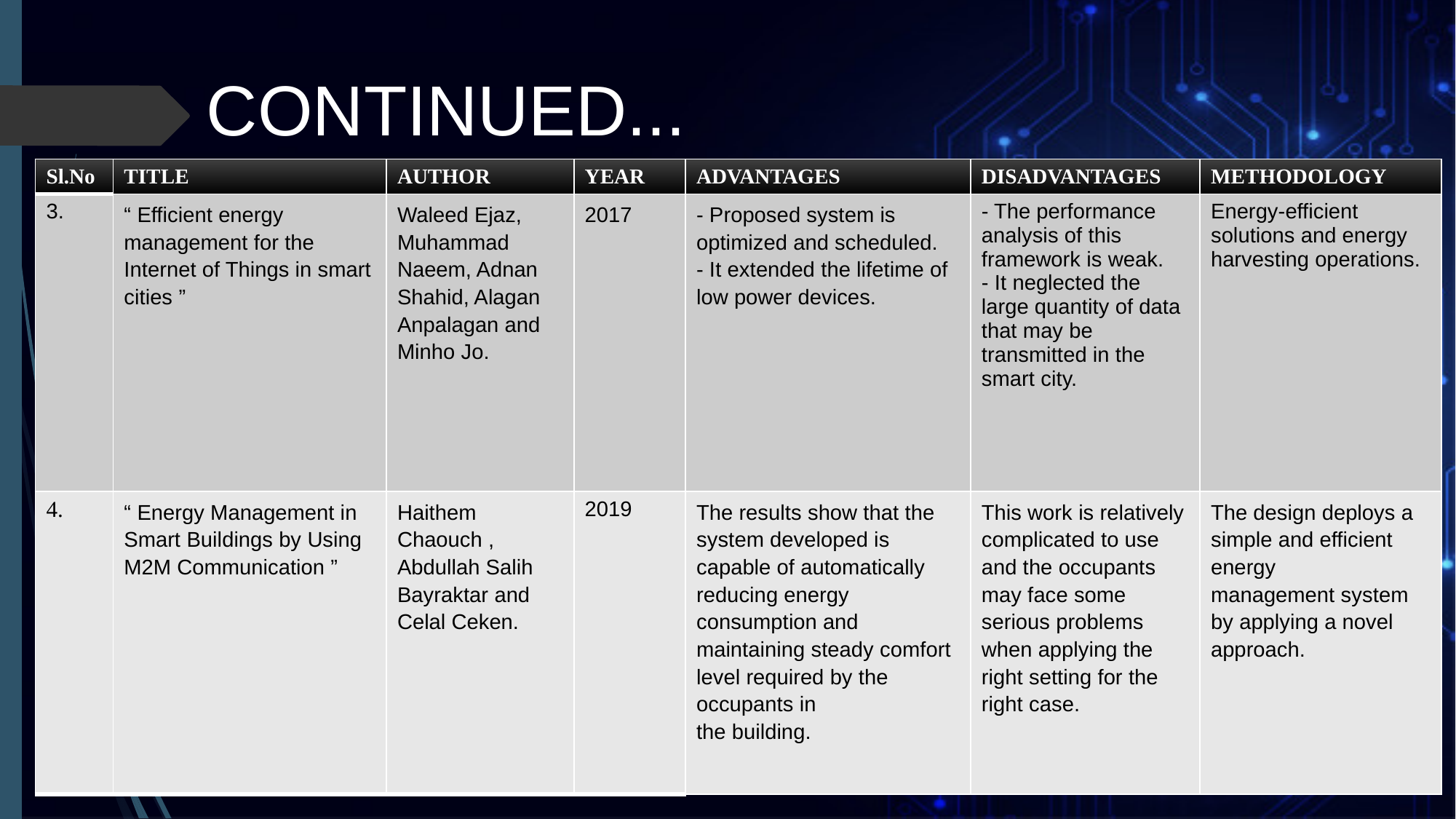

# CONTINUED...
| Sl.No | TITLE | AUTHOR | YEAR | ADVANTAGES | DISADVANTAGES | METHODOLOGY |
| --- | --- | --- | --- | --- | --- | --- |
| 3. | “ Efficient energy management for the Internet of Things in smart cities ” | Waleed Ejaz, Muhammad Naeem, Adnan Shahid, Alagan Anpalagan and Minho Jo. | 2017 | - Proposed system is optimized and scheduled. - It extended the lifetime of low power devices. | - The performance analysis of this framework is weak. - It neglected the large quantity of data that may be transmitted in the smart city. | Energy-efficient solutions and energy harvesting operations. |
| 4. | “ Energy Management in Smart Buildings by Using M2M Communication ” | Haithem Chaouch , Abdullah Salih Bayraktar and Celal Ceken. | 2019 | The results show that the system developed is capable of automatically reducing energy consumption and maintaining steady comfort level required by the occupants in the building. | This work is relatively complicated to use and the occupants may face some serious problems when applying the right setting for the right case. | The design deploys a simple and efficient energy management system by applying a novel approach. |